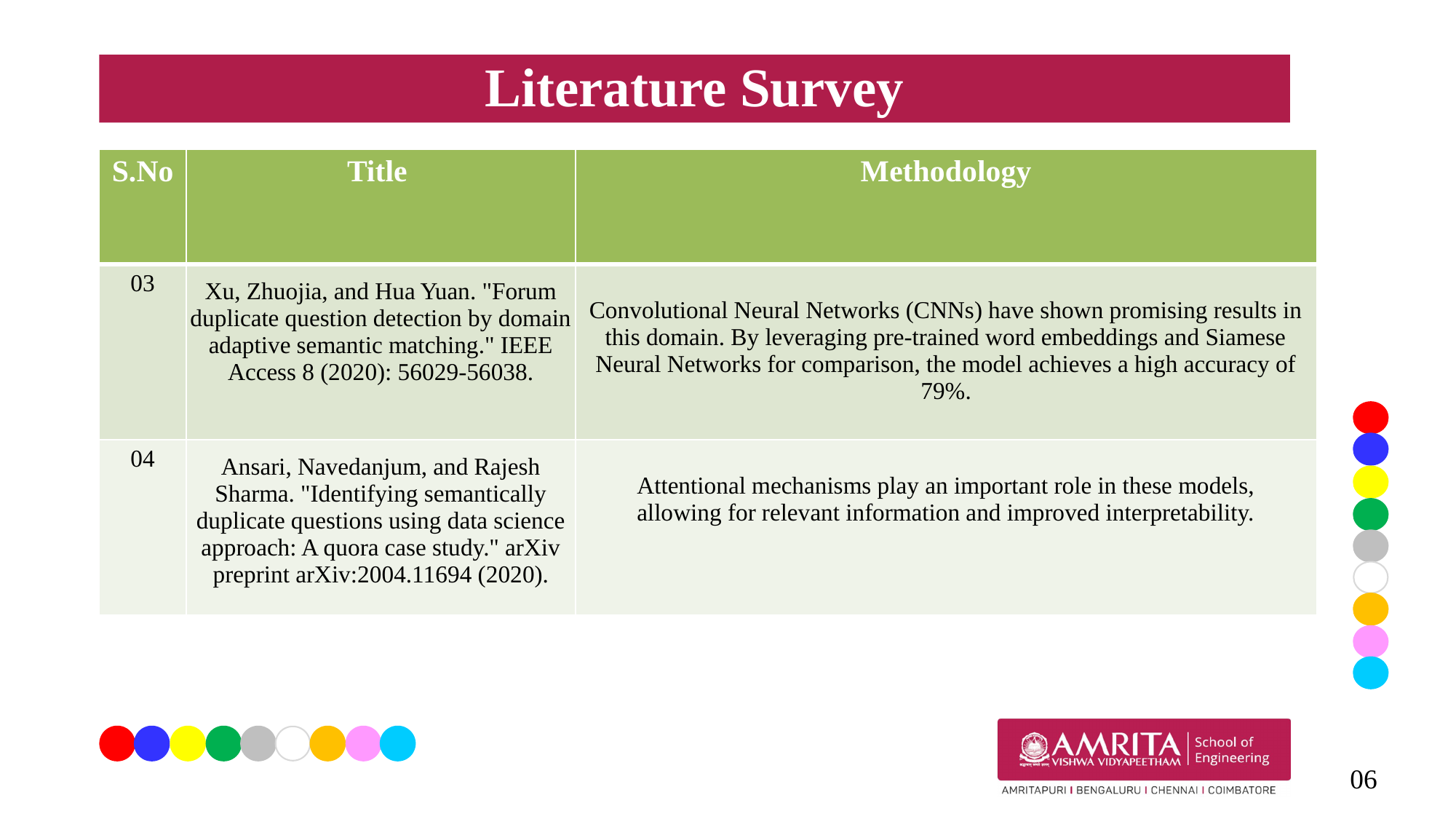

# Literature Survey
| S.No | Title | Methodology |
| --- | --- | --- |
| 03 | Xu, Zhuojia, and Hua Yuan. "Forum duplicate question detection by domain adaptive semantic matching." IEEE Access 8 (2020): 56029-56038. | Convolutional Neural Networks (CNNs) have shown promising results in this domain. By leveraging pre-trained word embeddings and Siamese Neural Networks for comparison, the model achieves a high accuracy of 79%. |
| 04 | Ansari, Navedanjum, and Rajesh Sharma. "Identifying semantically duplicate questions using data science approach: A quora case study." arXiv preprint arXiv:2004.11694 (2020). | Attentional mechanisms play an important role in these models, allowing for relevant information and improved interpretability. |
06